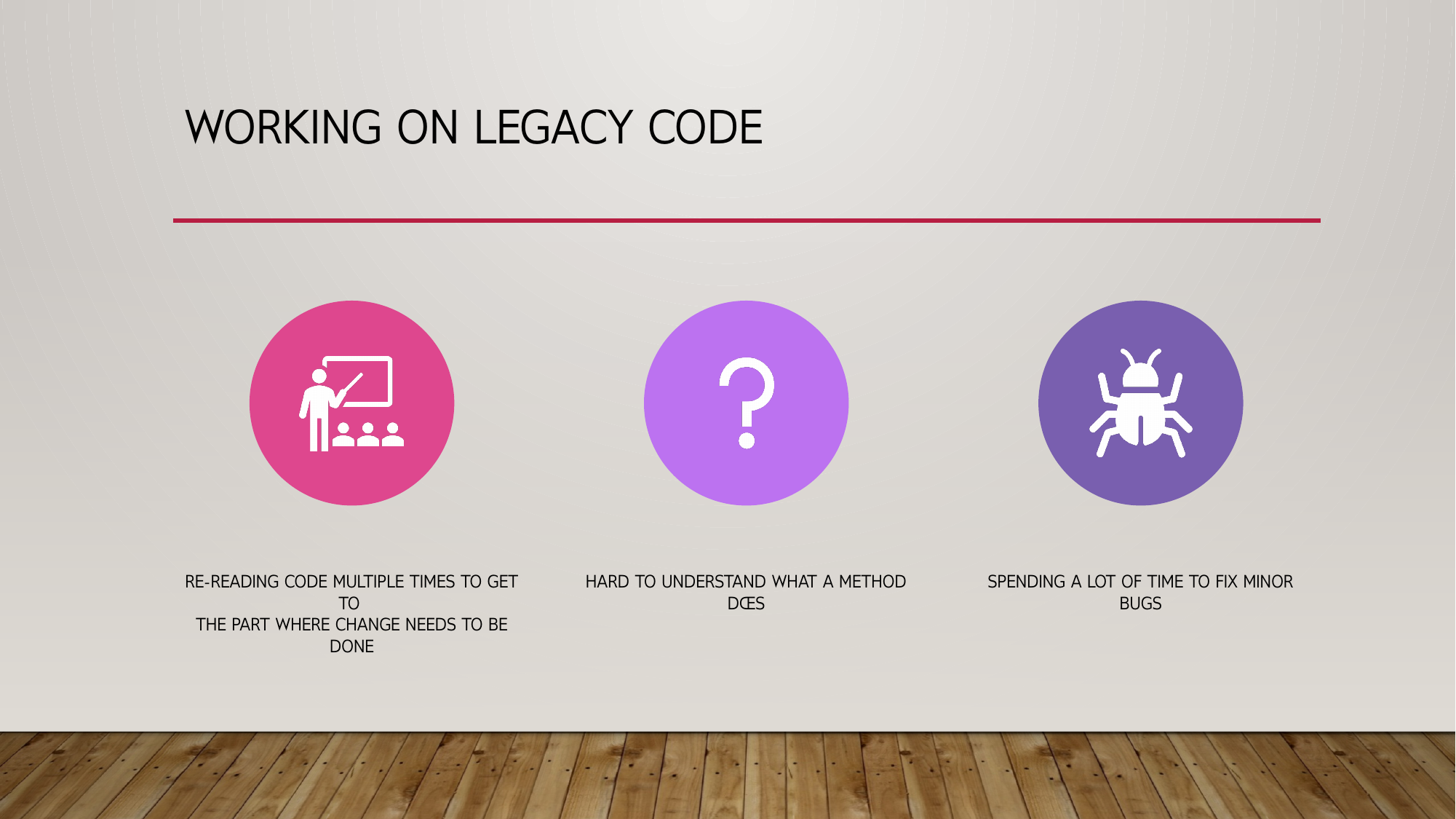

# Working on legacy code
Re-reading code multiple times to get to
the part where change needs to be done
Hard to understand what a method does
Spending a lot of time to fix minor bugs